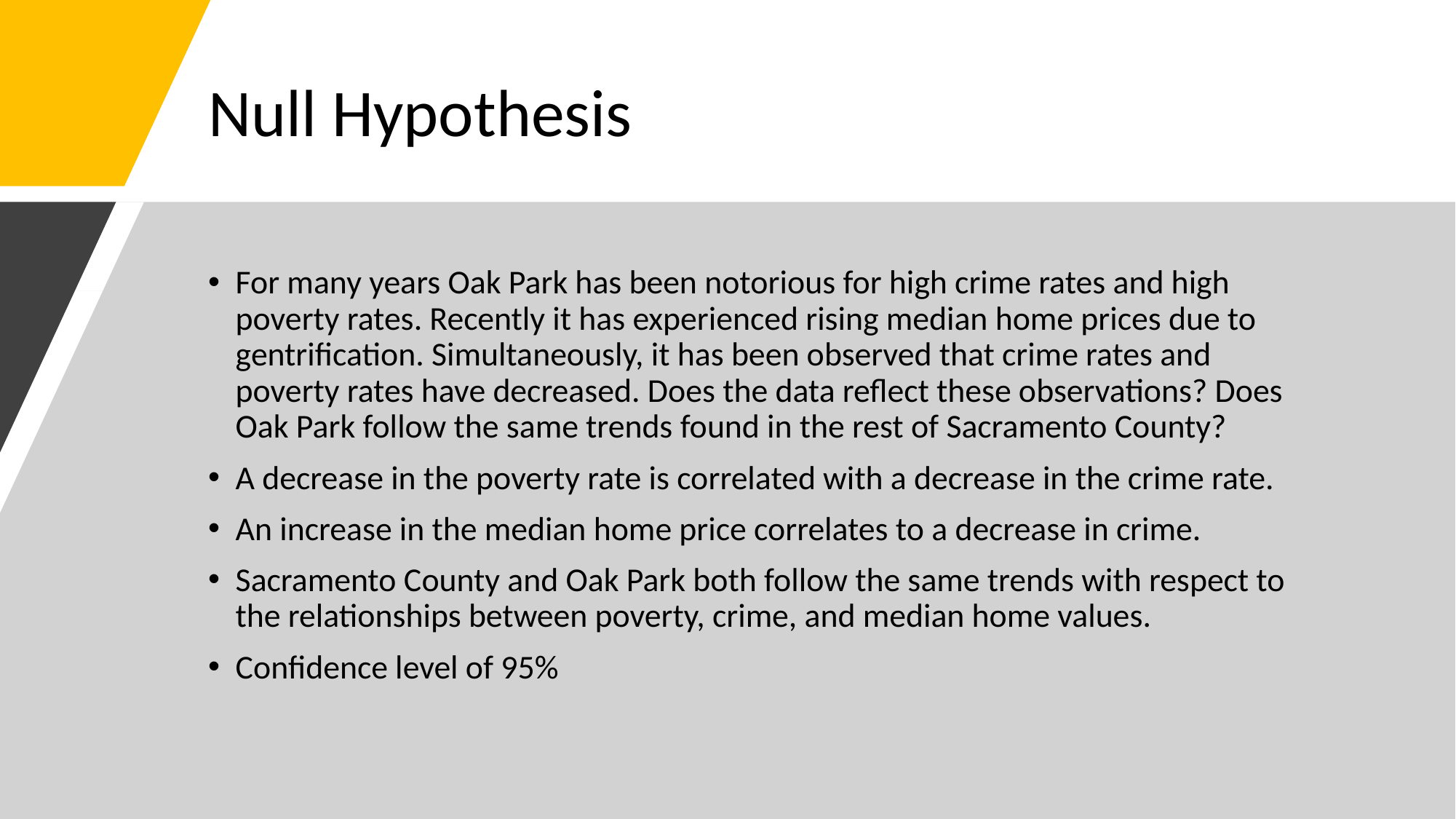

# Null Hypothesis

For many years Oak Park has been notorious for high crime rates and high poverty rates. Recently it has experienced rising median home prices due to gentrification. Simultaneously, it has been observed that crime rates and poverty rates have decreased. Does the data reflect these observations? Does Oak Park follow the same trends found in the rest of Sacramento County?
A decrease in the poverty rate is correlated with a decrease in the crime rate.
An increase in the median home price correlates to a decrease in crime.
Sacramento County and Oak Park both follow the same trends with respect to the relationships between poverty, crime, and median home values.
Confidence level of 95%